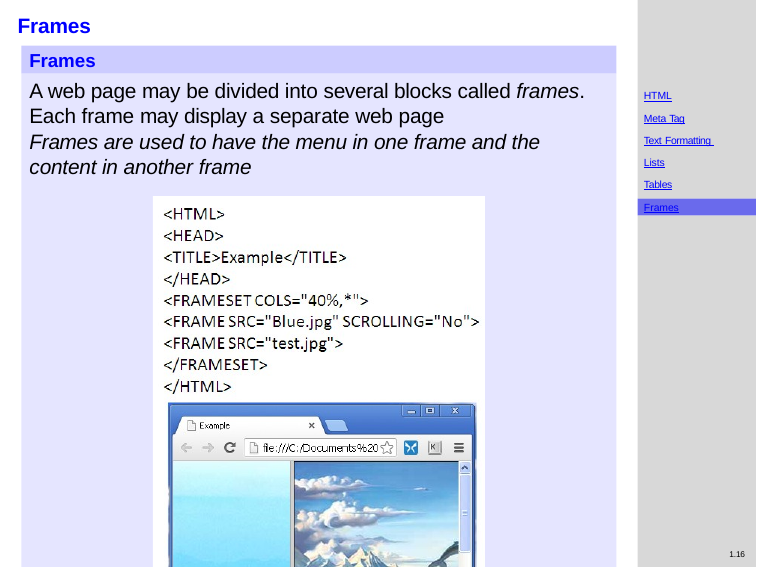

# Frames

Frames

A web page may be divided into several blocks called frames.  Each frame may display a separate web page
Frames are used to have the menu in one frame and the  content in another frame
HTML
Meta Tag
Text Formatting  Lists
Tables

Frames

1.16